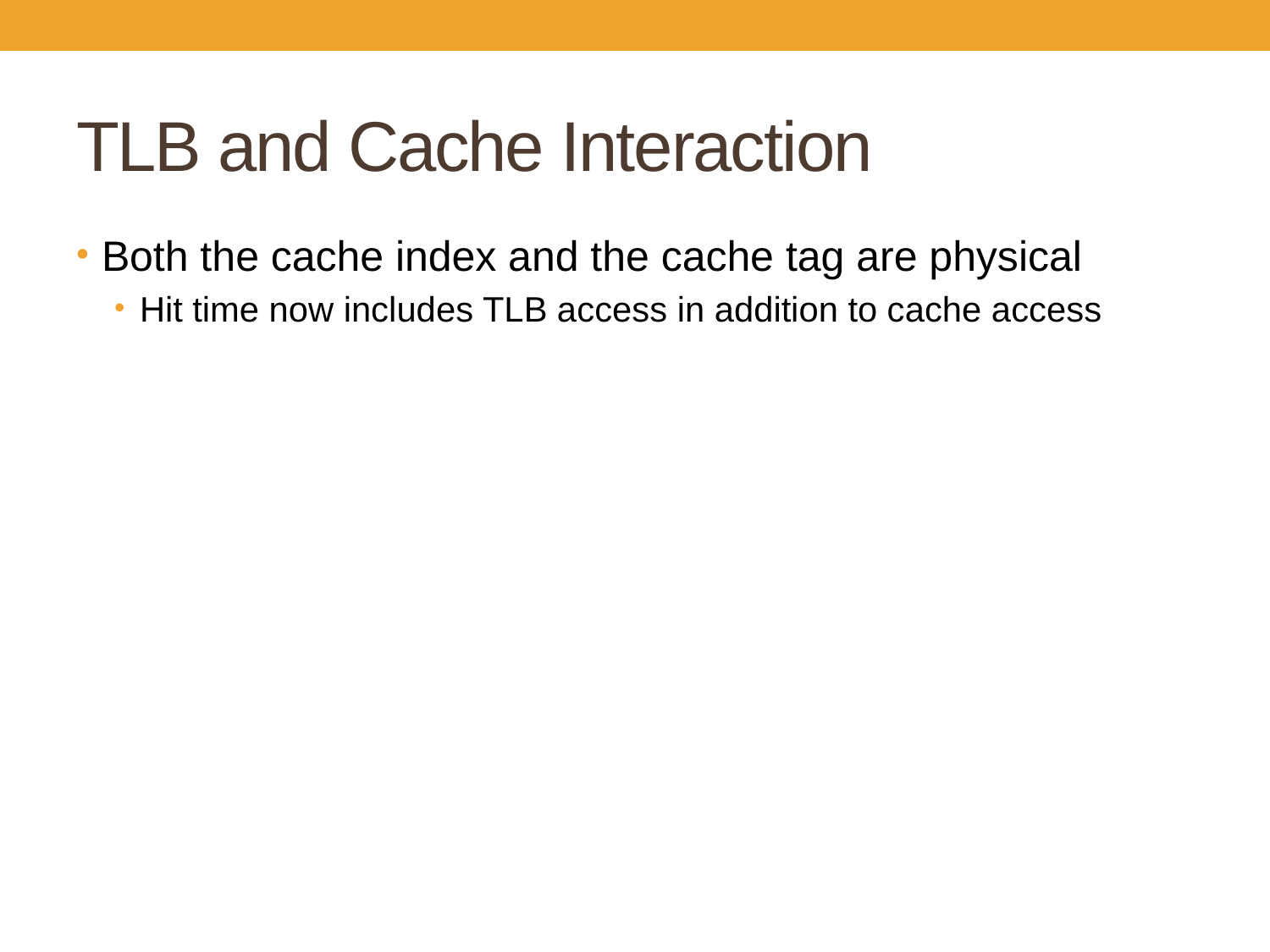

# TLB and Cache Interaction
Both the cache index and the cache tag are physical
Hit time now includes TLB access in addition to cache access